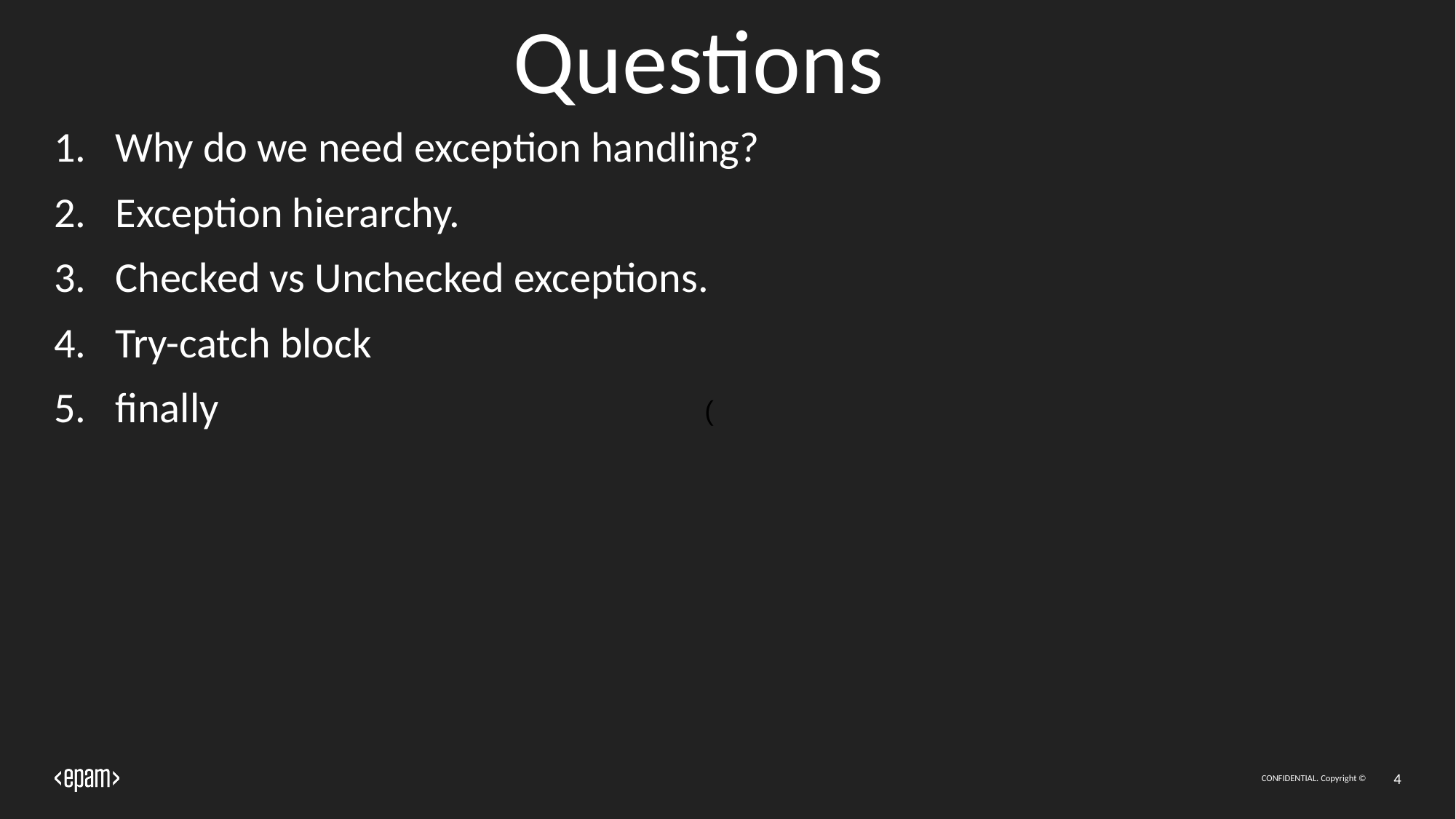

# Questions
Why do we need exception handling?
Exception hierarchy.
Checked vs Unchecked exceptions.
Try-catch block
finally
(